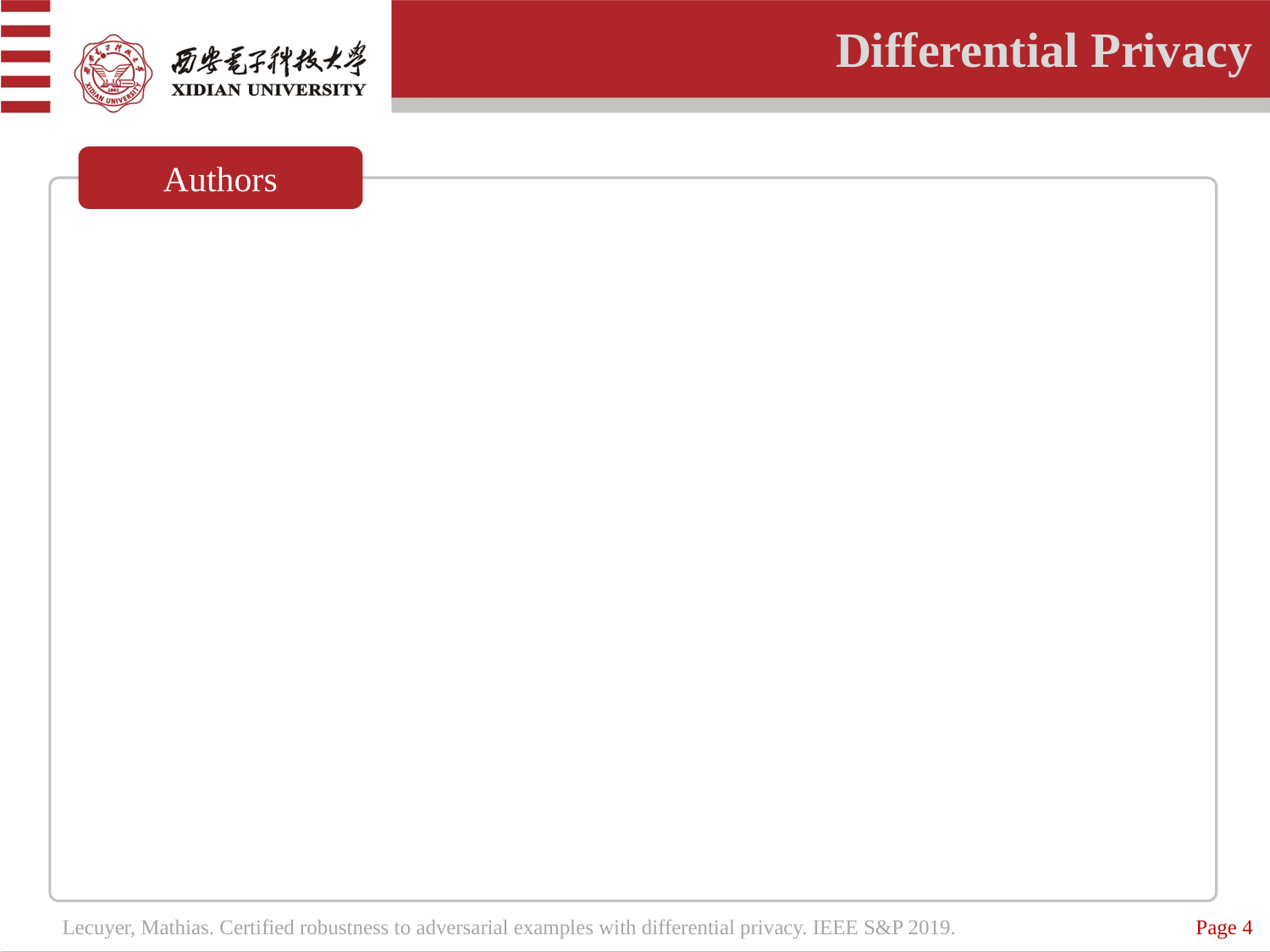

Differential Privacy
Authors

Page 4
Lecuyer, Mathias. Certified robustness to adversarial examples with differential privacy. IEEE S&P 2019.